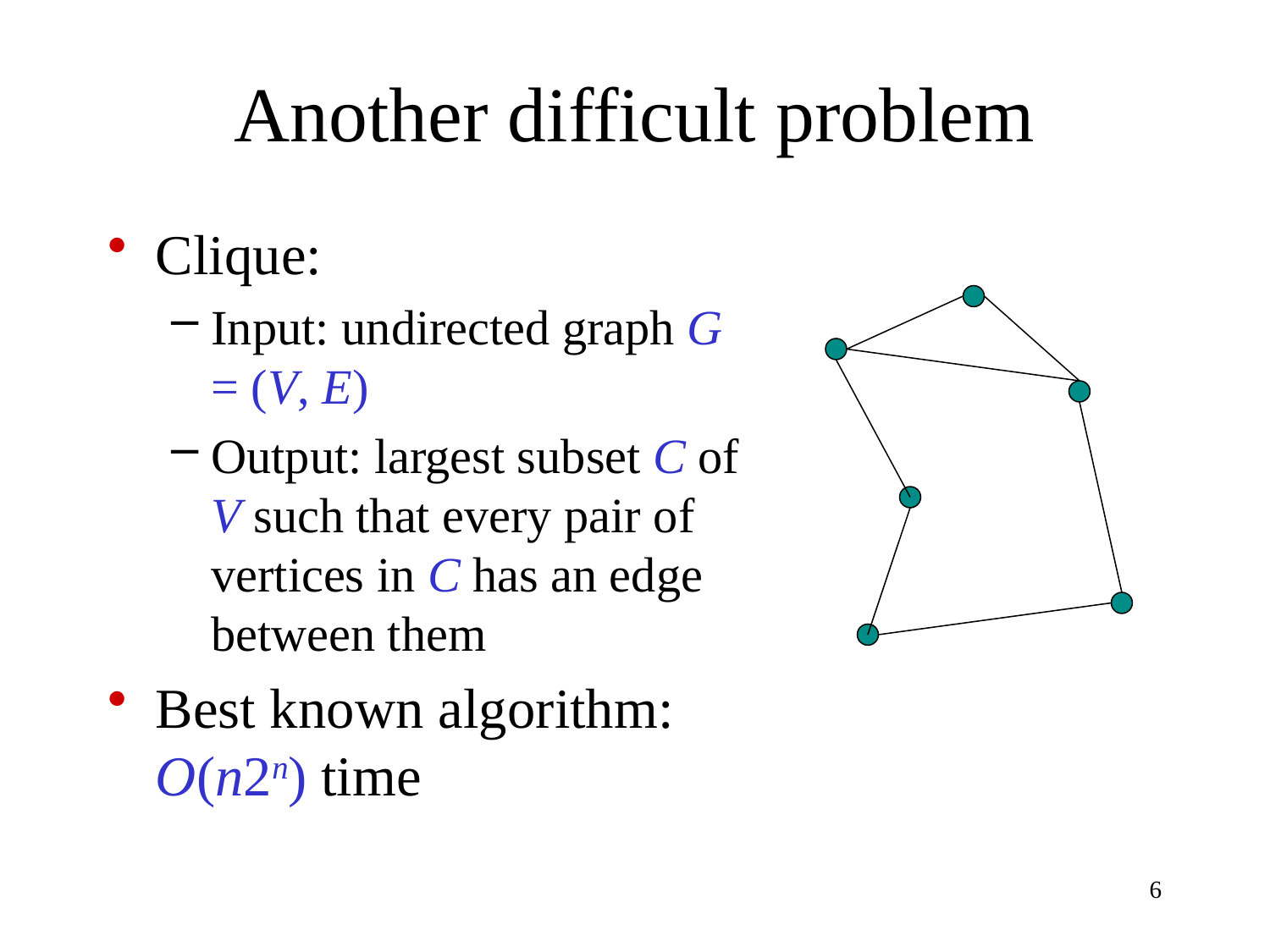

# Another difficult problem
Clique:
Input: undirected graph G = (V, E)
Output: largest subset C of V such that every pair of vertices in C has an edge between them
Best known algorithm: O(n2n) time

6